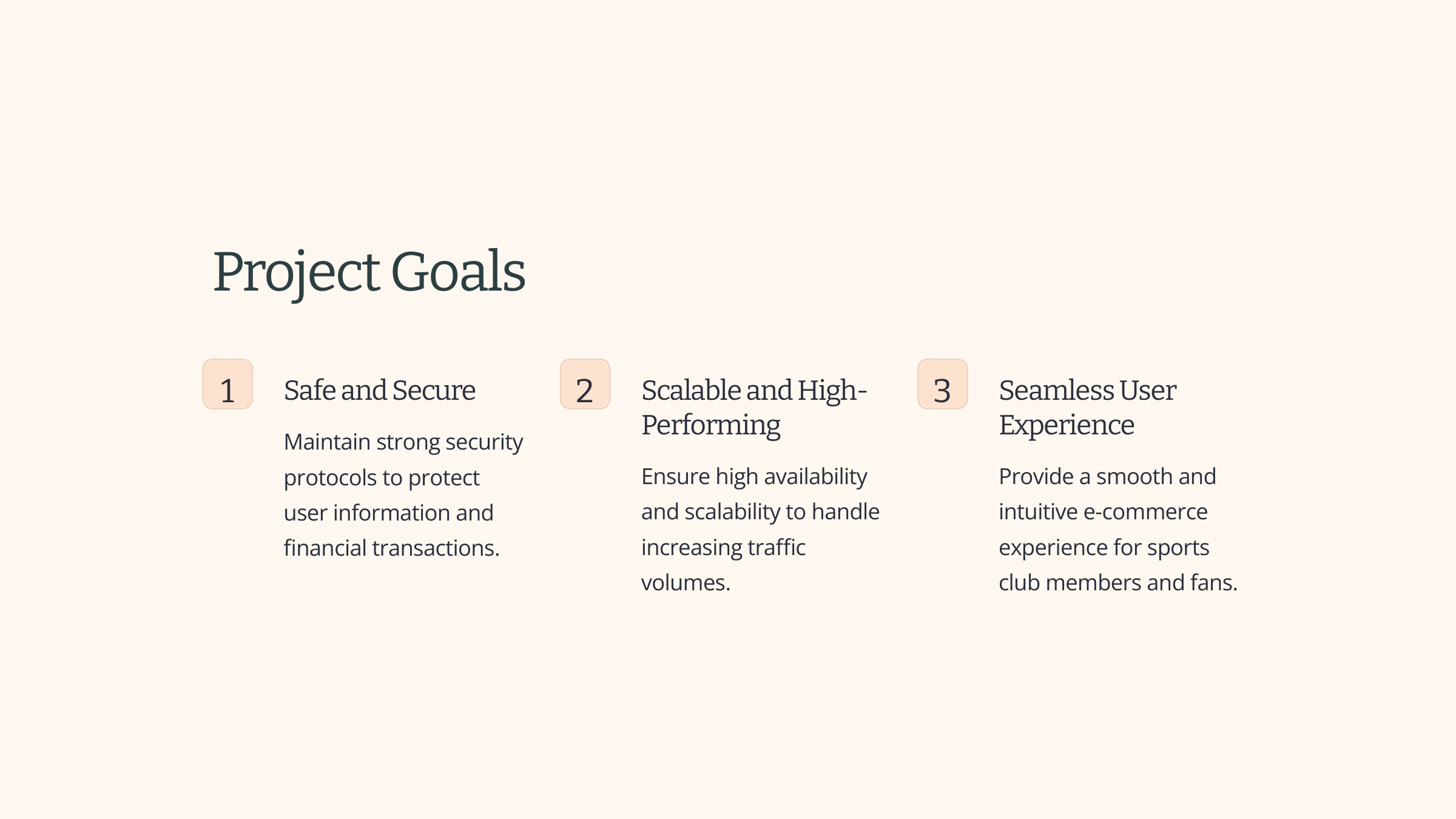

Project Goals

1
2
3
Safe and Secure
Scalable and High-Performing
Seamless User Experience
Maintain strong security protocols to protect user information and financial transactions.
Ensure high availability and scalability to handle increasing traffic volumes.
Provide a smooth and intuitive e-commerce experience for sports club members and fans.